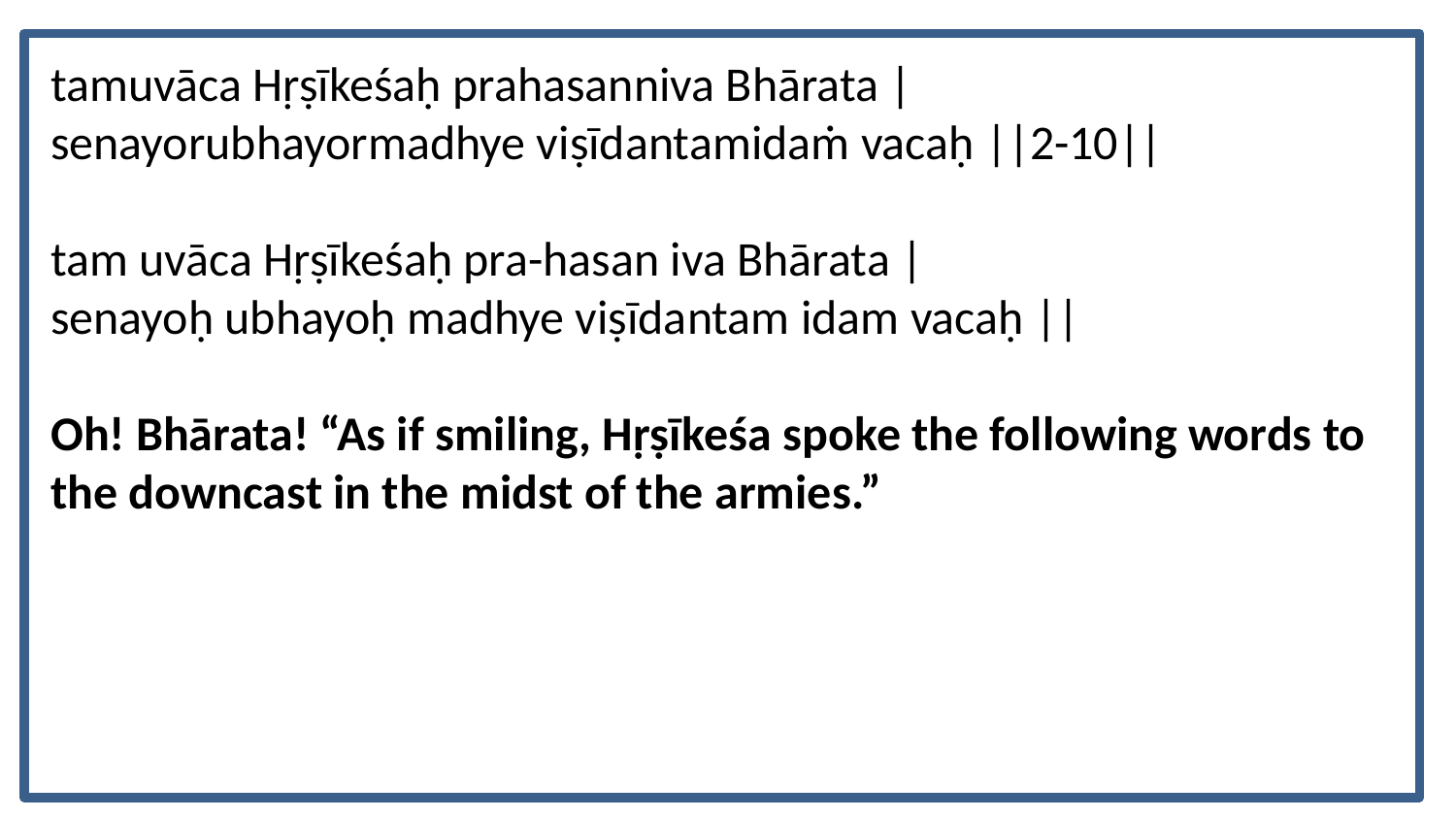

tamuvāca Hṛṣīkeśaḥ prahasanniva Bhārata |
senayorubhayormadhye viṣīdantamidaṁ vacaḥ ||2-10||

tam uvāca Hṛṣīkeśaḥ pra-hasan iva Bhārata |
senayoḥ ubhayoḥ madhye viṣīdantam idam vacaḥ ||

Oh! Bhārata! “As if smiling, Hṛṣīkeśa spoke the following words to the downcast in the midst of the armies.”